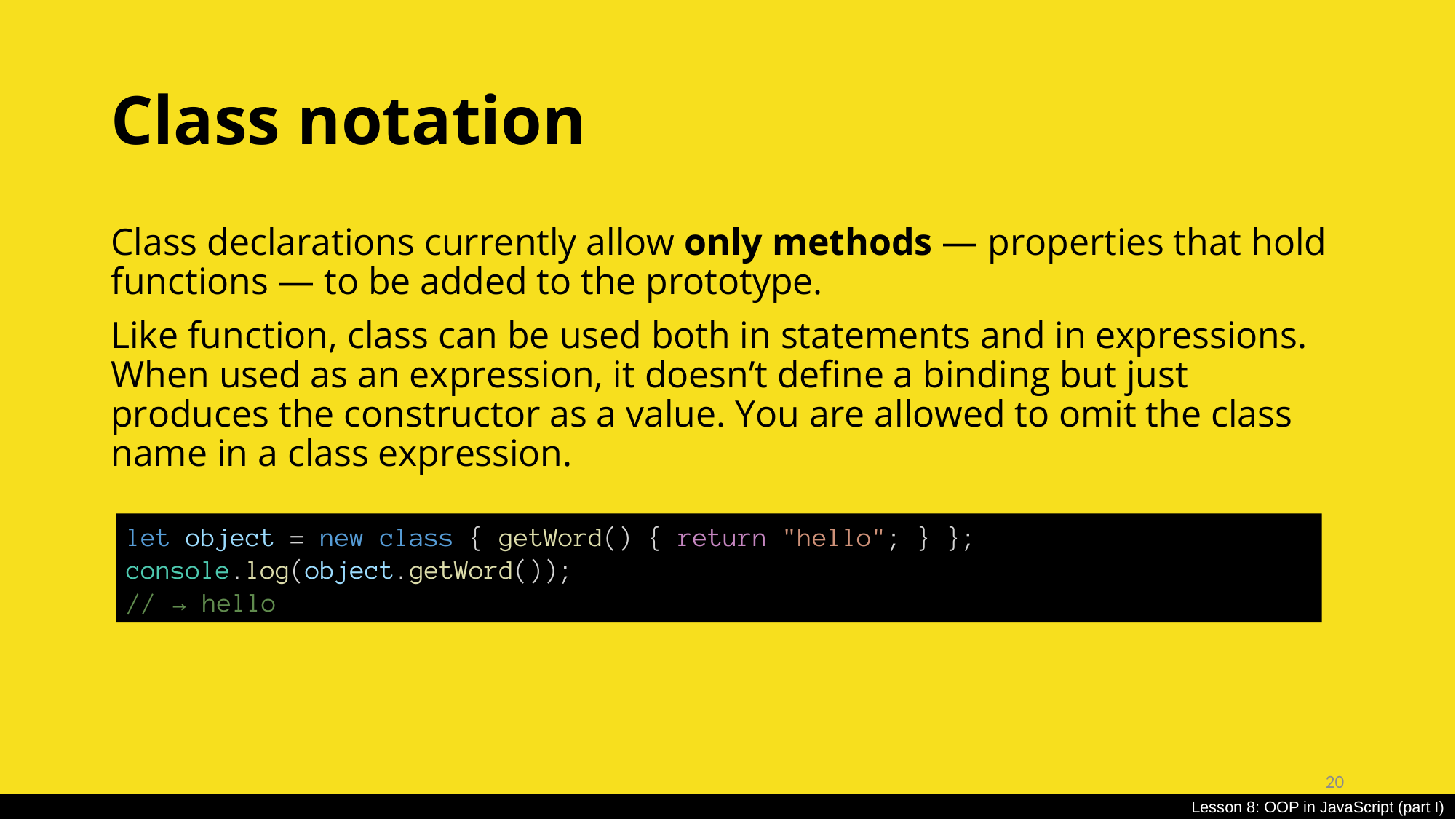

# Class notation
Class declarations currently allow only methods — properties that hold functions — to be added to the prototype.
Like function, class can be used both in statements and in expressions. When used as an expression, it doesn’t define a binding but just produces the constructor as a value. You are allowed to omit the class name in a class expression.
let object = new class { getWord() { return "hello"; } };
console.log(object.getWord());
// → hello
20
Lesson 8: OOP in JavaScript (part I)